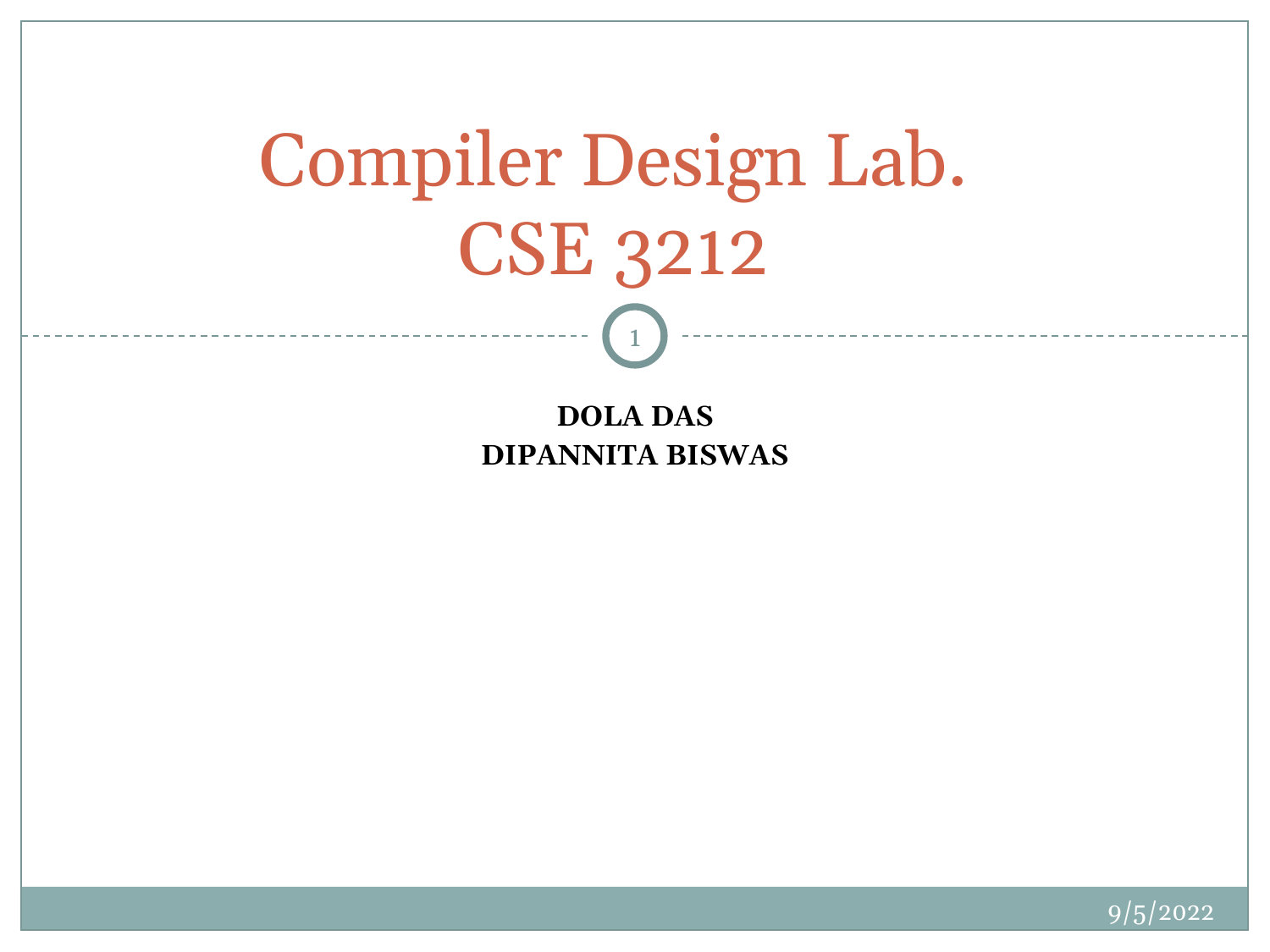

# Compiler Design Lab. CSE 3212
1
DOLA DAS
DIPANNITA BISWAS
9/5/2022